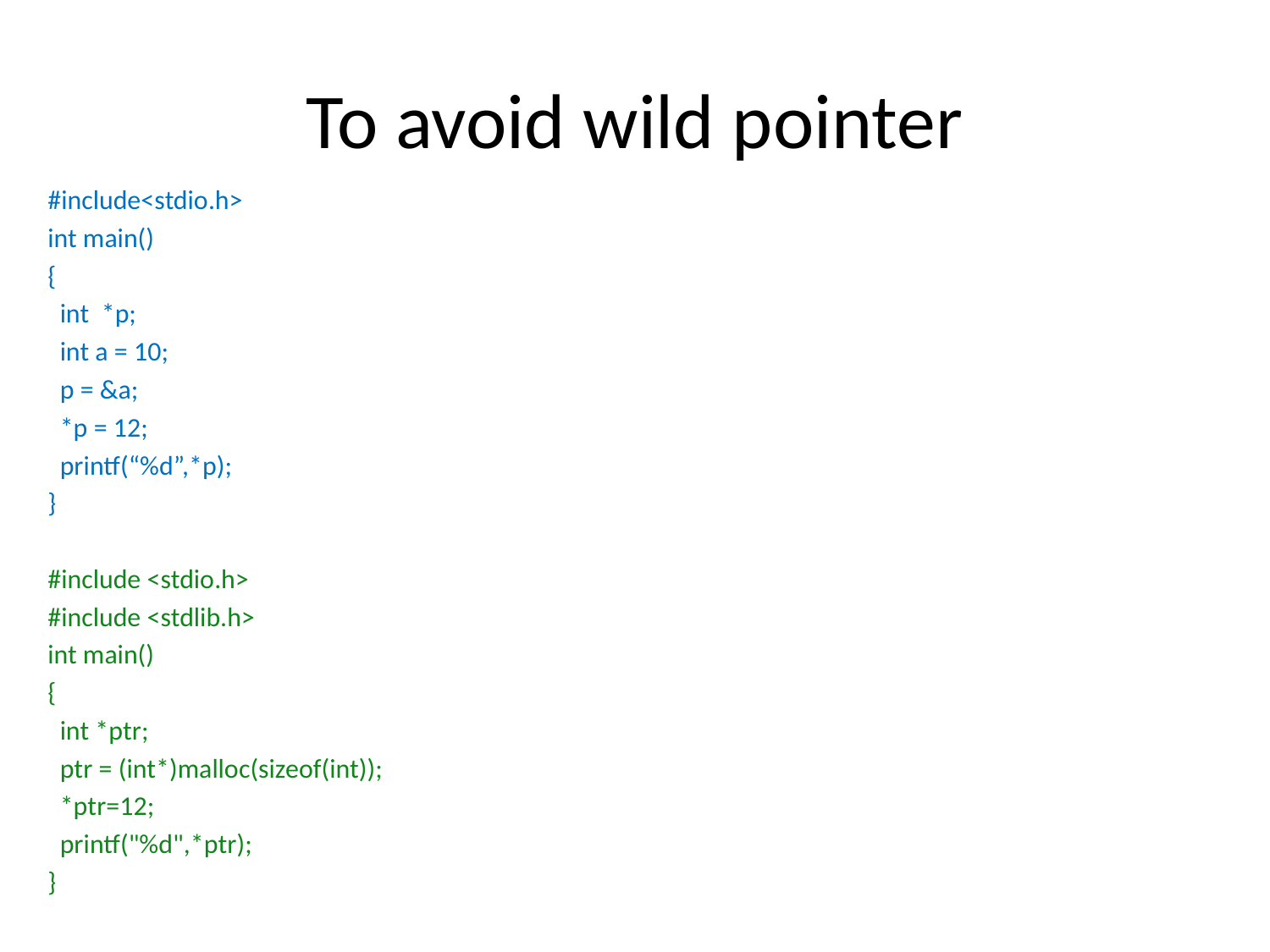

# To avoid wild pointer
#include<stdio.h>
int main()
{
  int  *p;
  int a = 10;
  p = &a;
  *p = 12;
  printf(“%d”,*p);
}

#include <stdio.h>
#include <stdlib.h>
int main()
{
  int *ptr;
  ptr = (int*)malloc(sizeof(int));
  *ptr=12;
  printf("%d",*ptr);
}